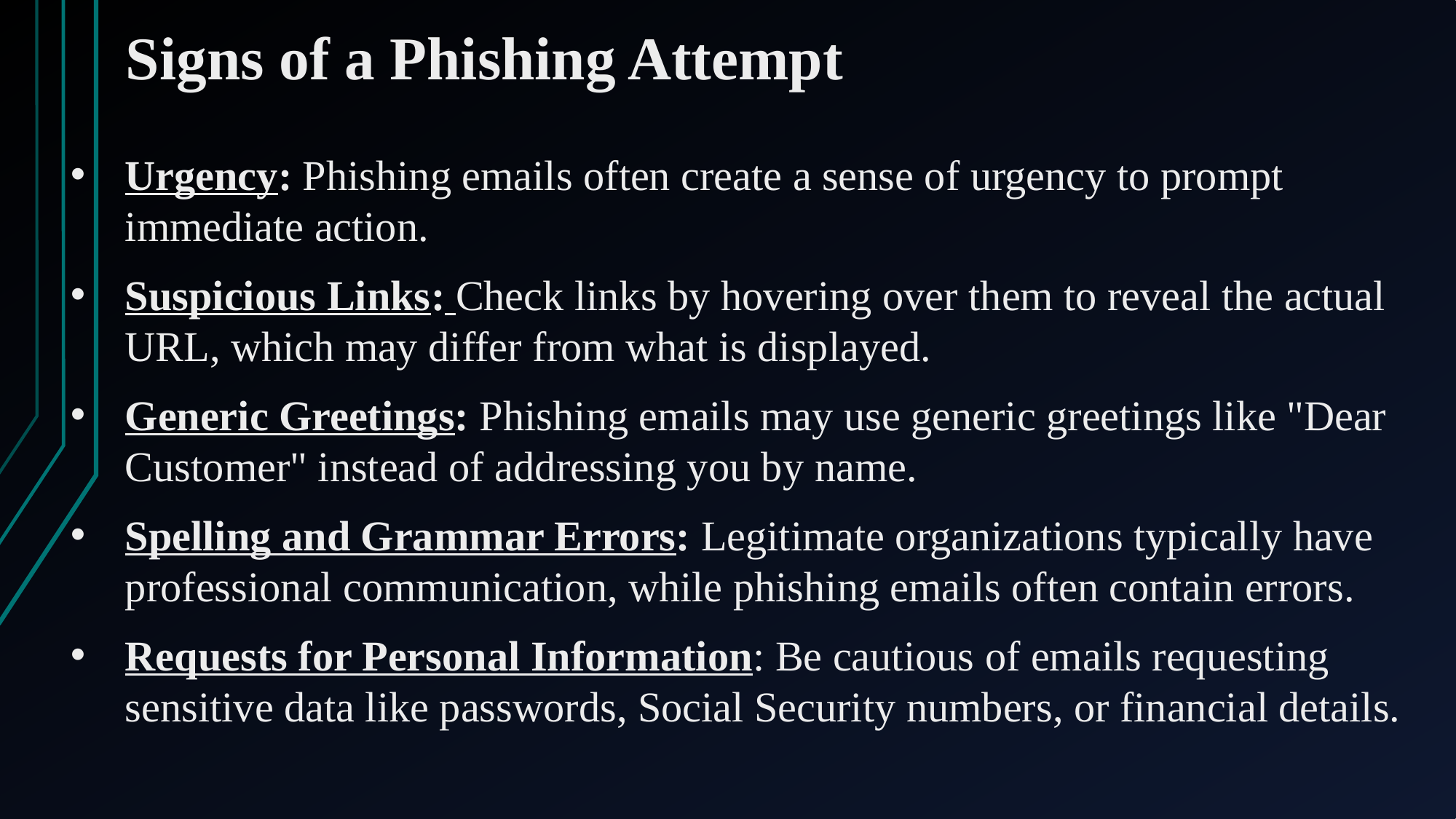

Signs of a Phishing Attempt
Urgency: Phishing emails often create a sense of urgency to prompt immediate action.
Suspicious Links: Check links by hovering over them to reveal the actual URL, which may differ from what is displayed.
Generic Greetings: Phishing emails may use generic greetings like "Dear Customer" instead of addressing you by name.
Spelling and Grammar Errors: Legitimate organizations typically have professional communication, while phishing emails often contain errors.
Requests for Personal Information: Be cautious of emails requesting sensitive data like passwords, Social Security numbers, or financial details.